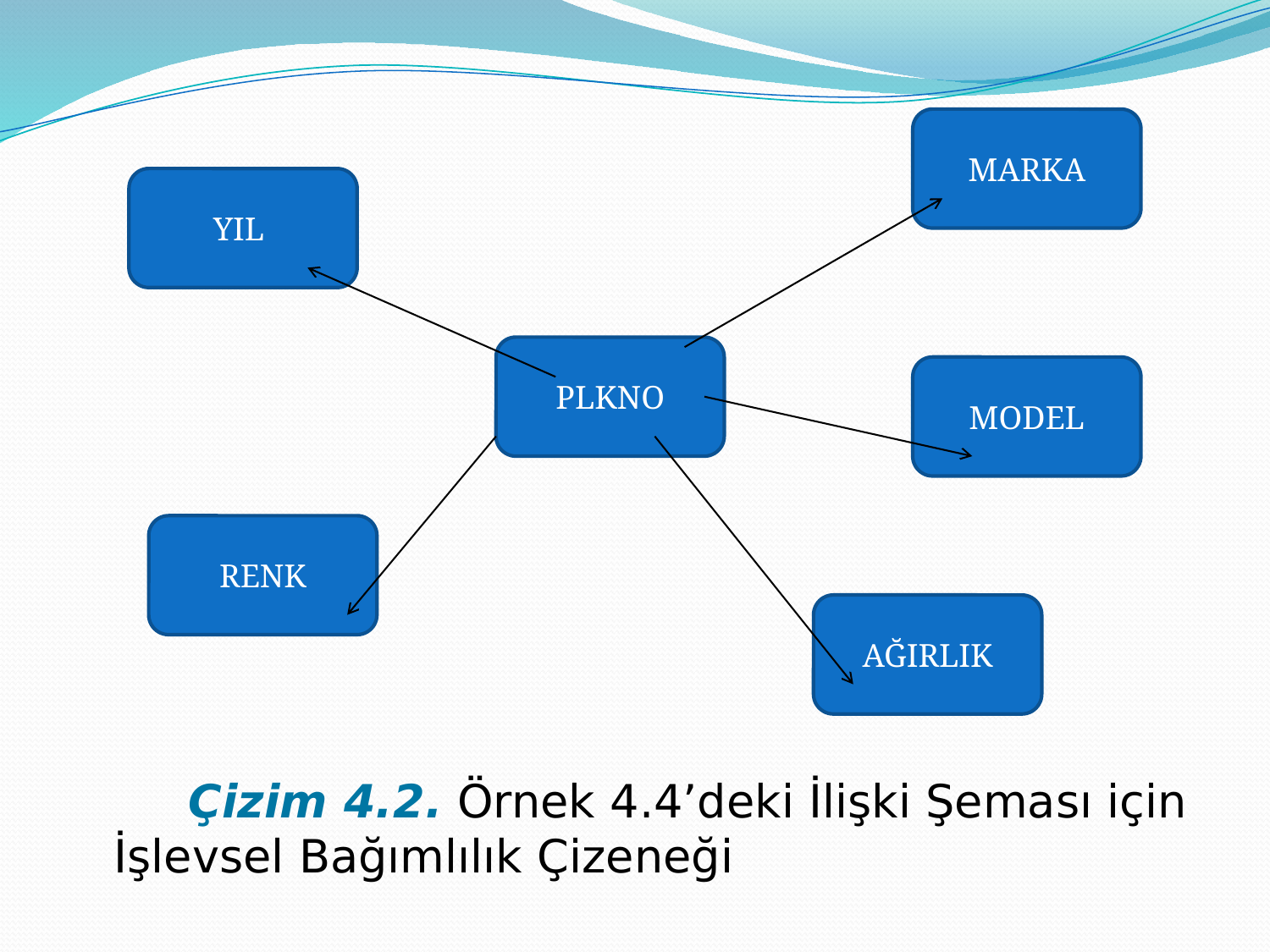

MARKA

       Çizim 4.2. Örnek 4.4’deki İlişki Şeması için İşlevsel Bağımlılık Çizeneği

YIL
PLKNO
MODEL
RENK
AĞIRLIK